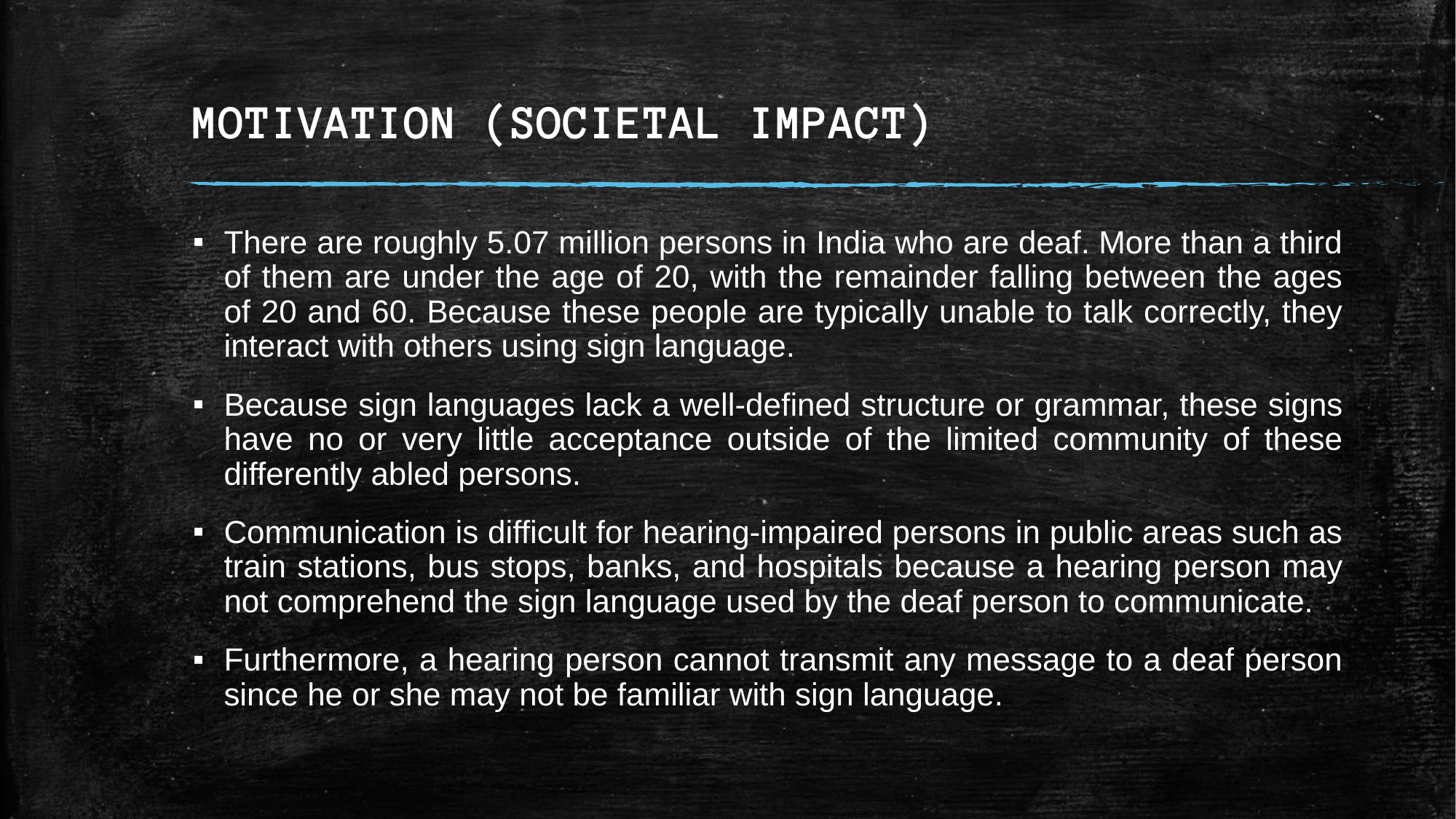

# MOTIVATION (SOCIETAL IMPACT)
There are roughly 5.07 million persons in India who are deaf. More than a third of them are under the age of 20, with the remainder falling between the ages of 20 and 60. Because these people are typically unable to talk correctly, they interact with others using sign language.
Because sign languages lack a well-defined structure or grammar, these signs have no or very little acceptance outside of the limited community of these differently abled persons.
Communication is difficult for hearing-impaired persons in public areas such as train stations, bus stops, banks, and hospitals because a hearing person may not comprehend the sign language used by the deaf person to communicate.
Furthermore, a hearing person cannot transmit any message to a deaf person since he or she may not be familiar with sign language.